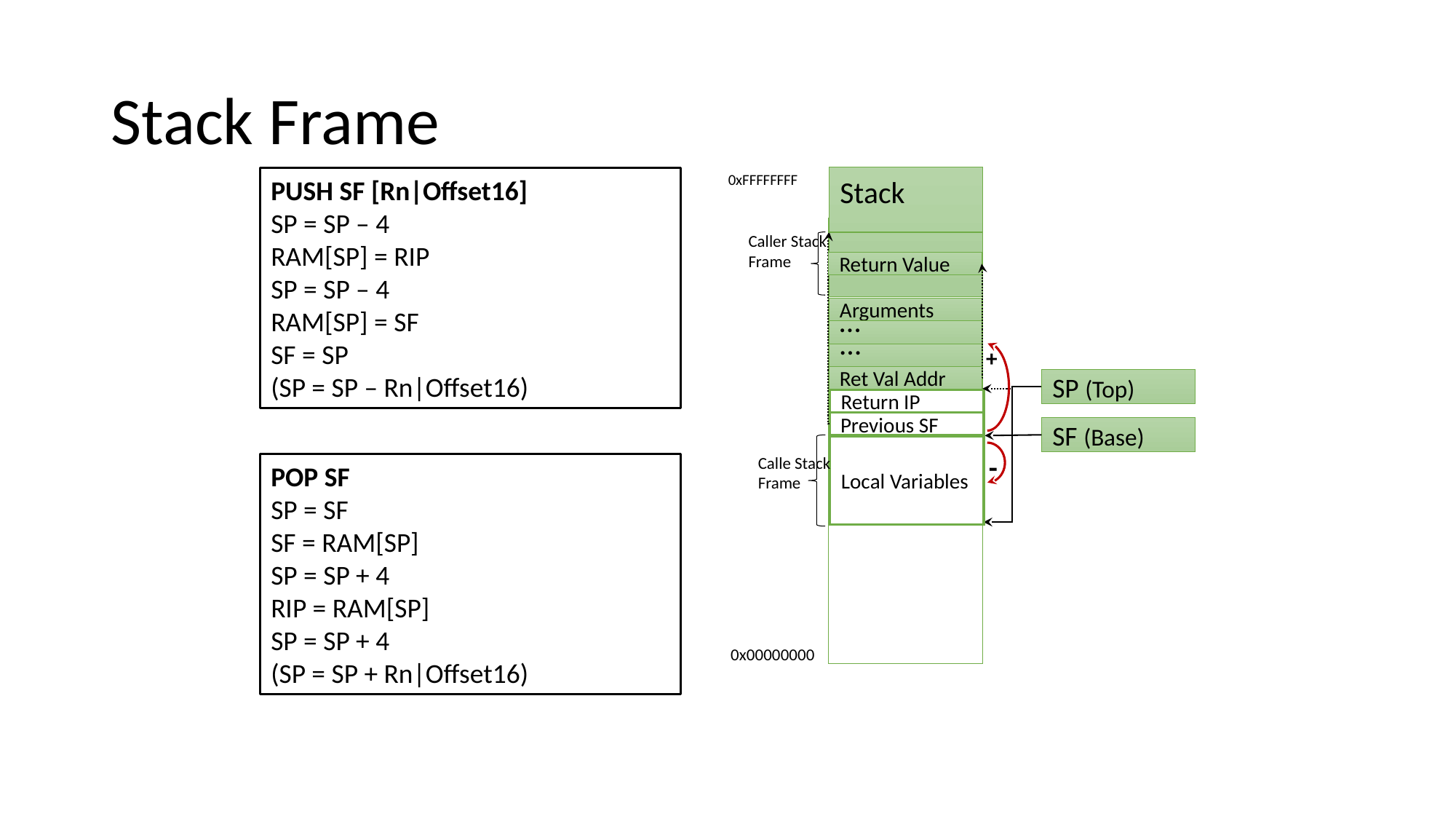

# Stack Frame
0xFFFFFFFF
Stack
PUSH SF [Rn|Offset16]
SP = SP – 4
RAM[SP] = RIP
SP = SP – 4
RAM[SP] = SF
SF = SP
(SP = SP – Rn|Offset16)
Stack
Caller Stack Frame

Return Value
Arguments
…
+

…
Ret Val Addr
SP (Top)

Return IP
Previous SF
SF (Base)

Local Variables

-
Calle Stack Frame
POP SF
SP = SF
SF = RAM[SP]
SP = SP + 4
RIP = RAM[SP]
SP = SP + 4
(SP = SP + Rn|Offset16)

0x00000000